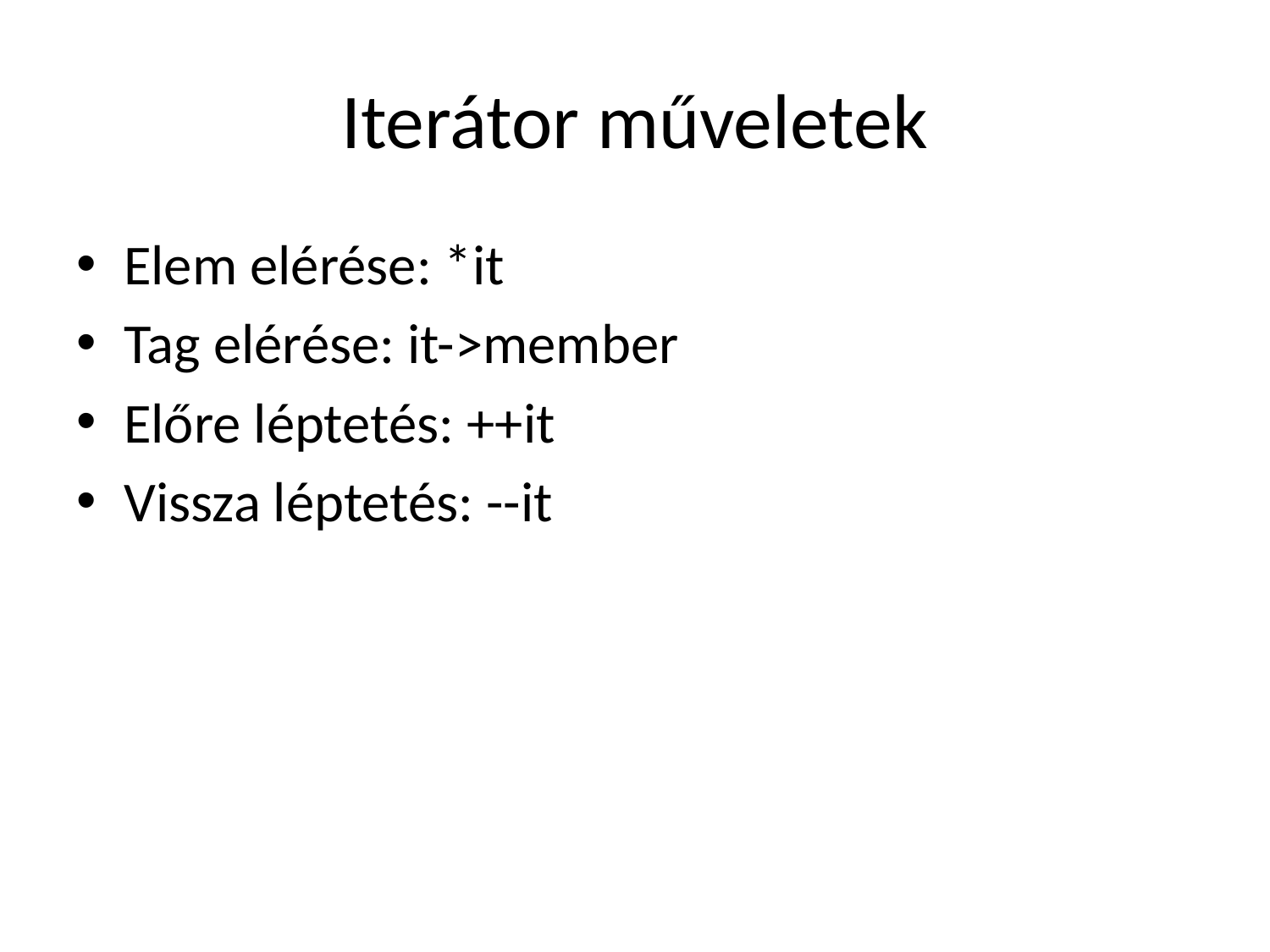

# Iterátor műveletek
Elem elérése: *it
Tag elérése: it->member
Előre léptetés: ++it
Vissza léptetés: --it